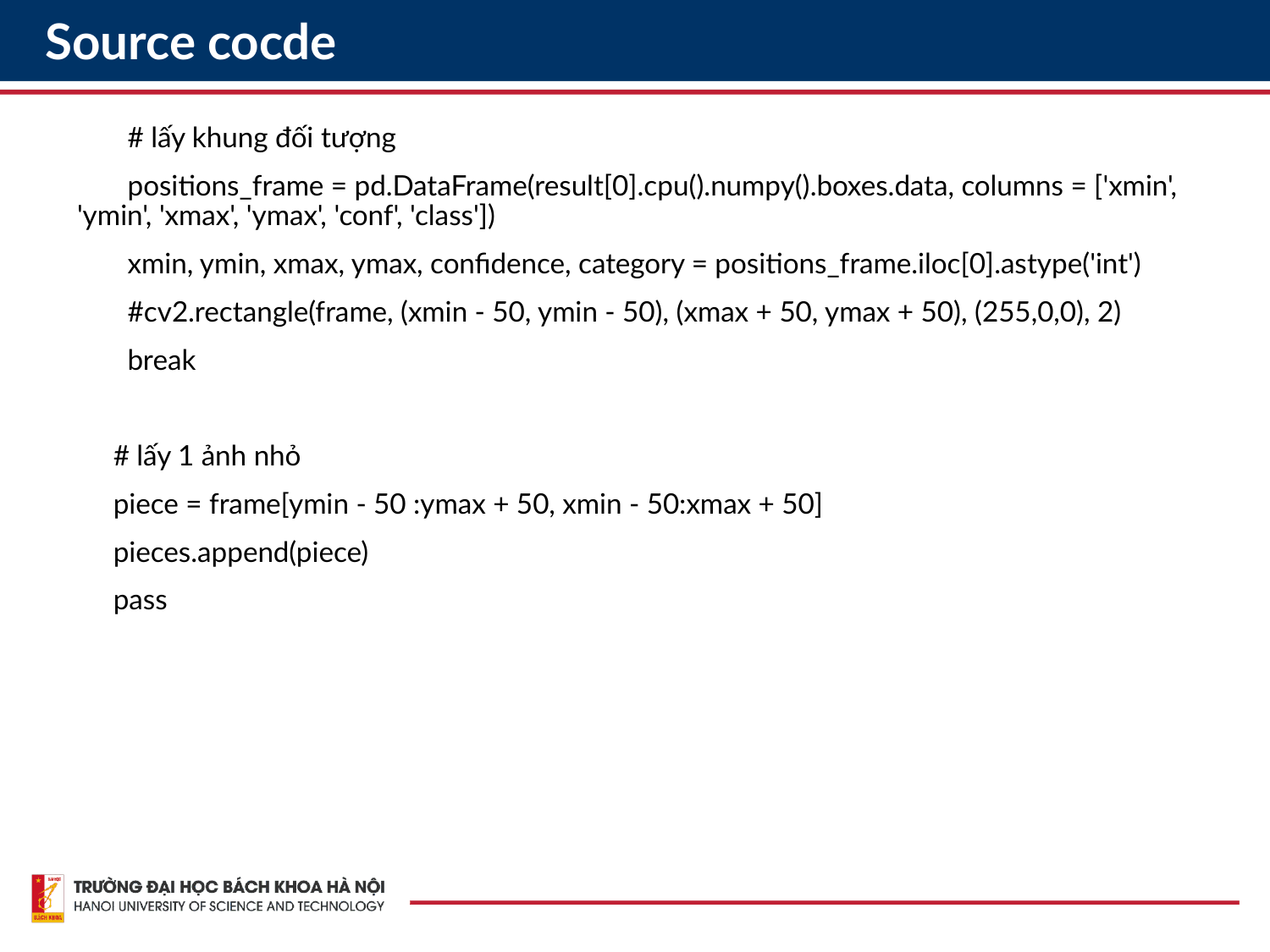

# Source cocde
        # lấy khung đối tượng
        positions_frame = pd.DataFrame(result[0].cpu().numpy().boxes.data, columns = ['xmin', 'ymin', 'xmax', 'ymax', 'conf', 'class'])
        xmin, ymin, xmax, ymax, confidence, category = positions_frame.iloc[0].astype('int')
        #cv2.rectangle(frame, (xmin - 50, ymin - 50), (xmax + 50, ymax + 50), (255,0,0), 2)
        break

      # lấy 1 ảnh nhỏ
      piece = frame[ymin - 50 :ymax + 50, xmin - 50:xmax + 50]
      pieces.append(piece)
      pass
11